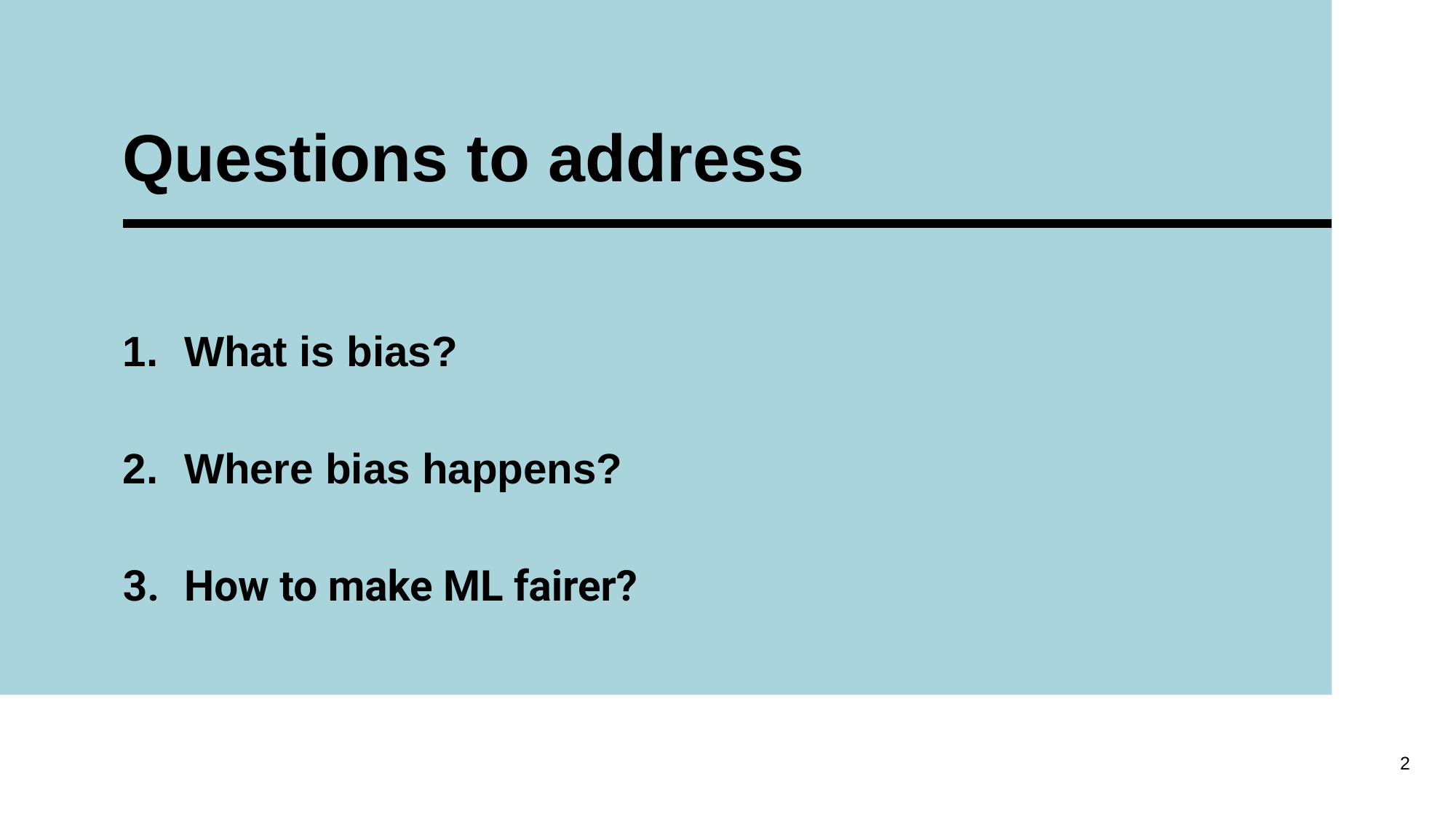

# Questions to address
What is bias?
Where bias happens?
How to make ML fairer?

2